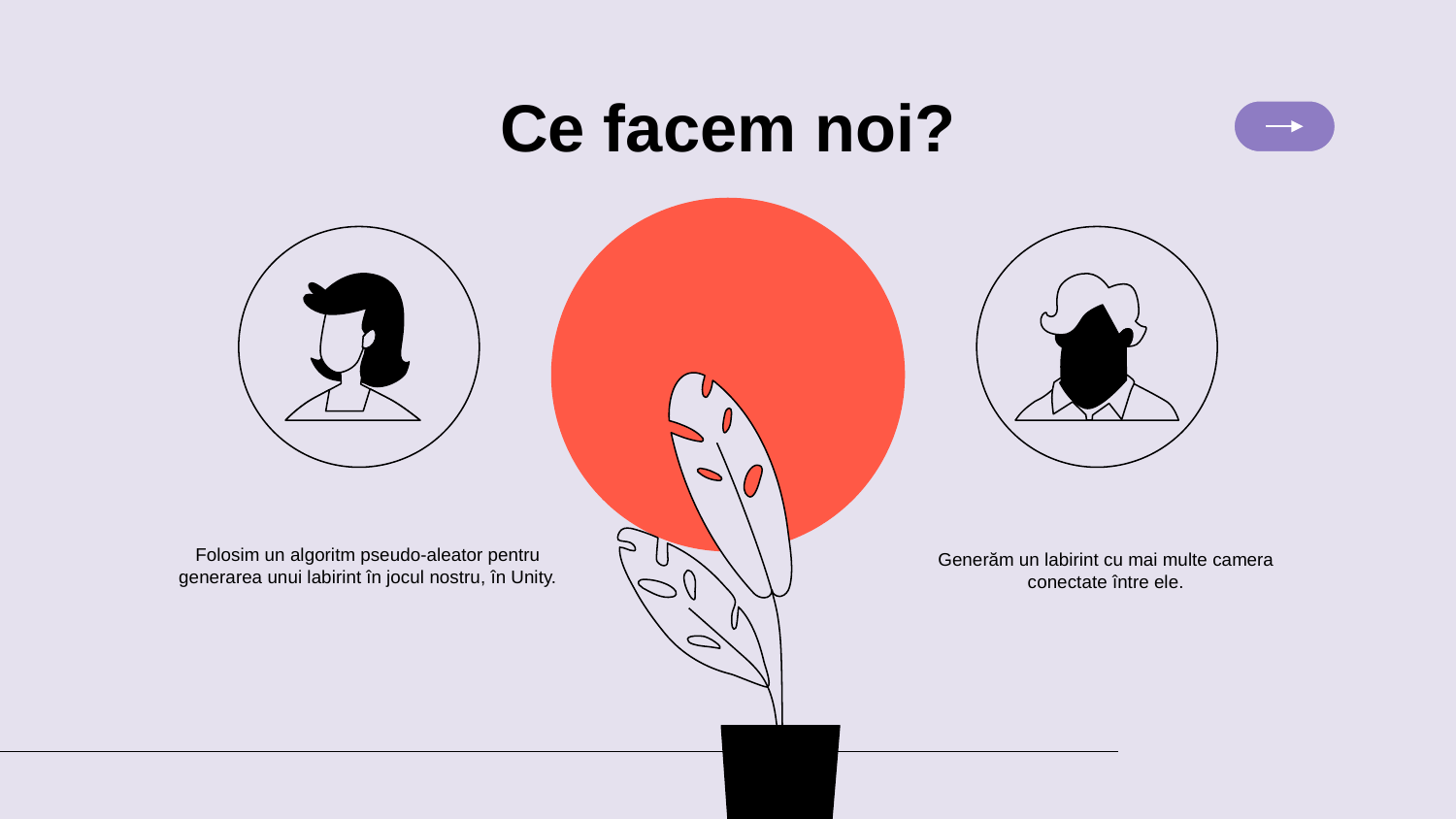

# Ce facem noi?

Folosim un algoritm pseudo-aleator pentru generarea unui labirint în jocul nostru, în Unity.
Generăm un labirint cu mai multe camera conectate între ele.